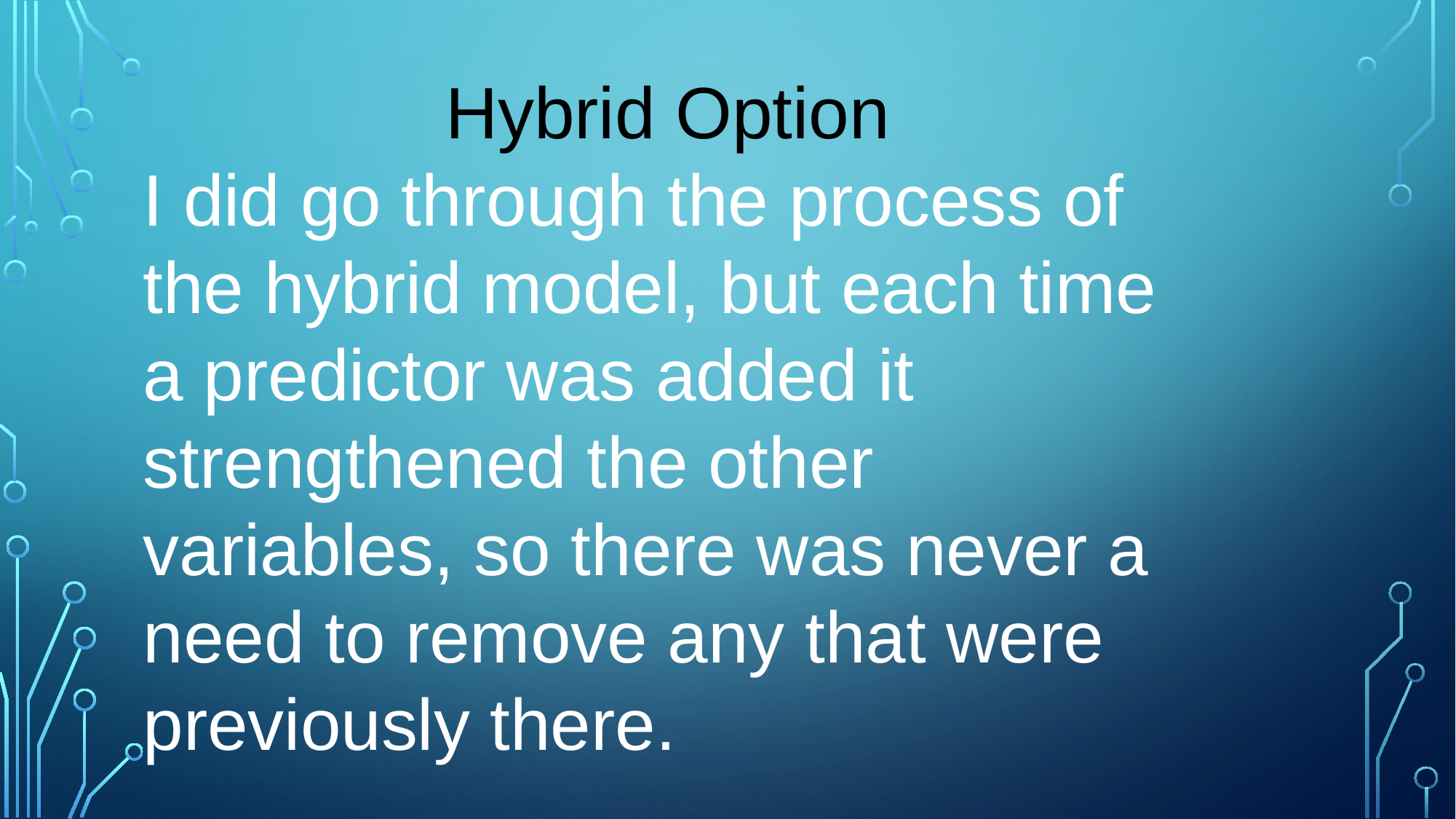

Hybrid Option
I did go through the process of the hybrid model, but each time a predictor was added it strengthened the other variables, so there was never a need to remove any that were previously there.